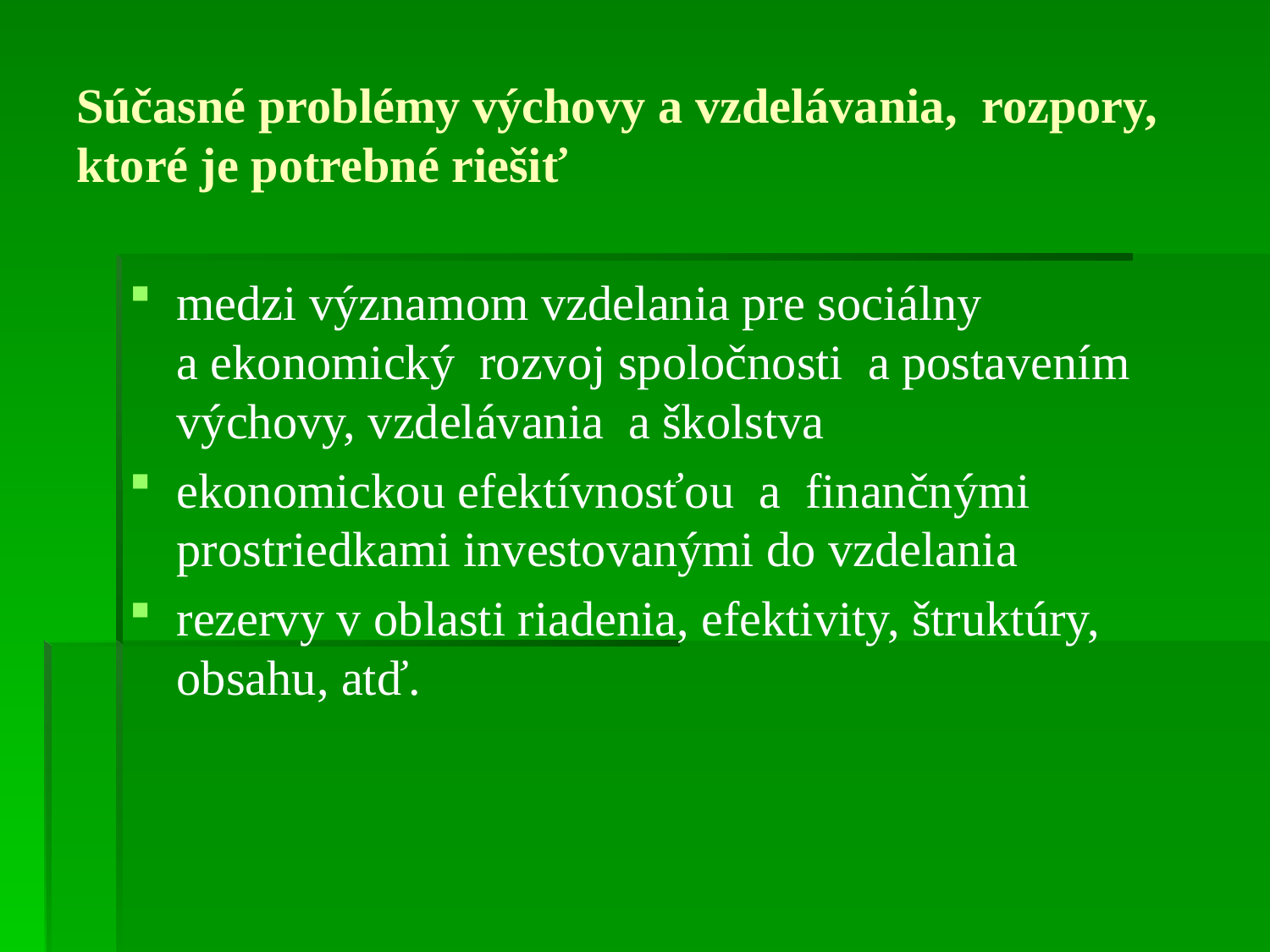

# Súčasné problémy výchovy a vzdelávania,  rozpory, ktoré je potrebné riešiť
medzi významom vzdelania pre sociálny a ekonomický  rozvoj spoločnosti  a postavením  výchovy, vzdelávania  a školstva
ekonomickou efektívnosťou  a  finančnými prostriedkami investovanými do vzdelania
rezervy v oblasti riadenia, efektivity, štruktúry, obsahu, atď.